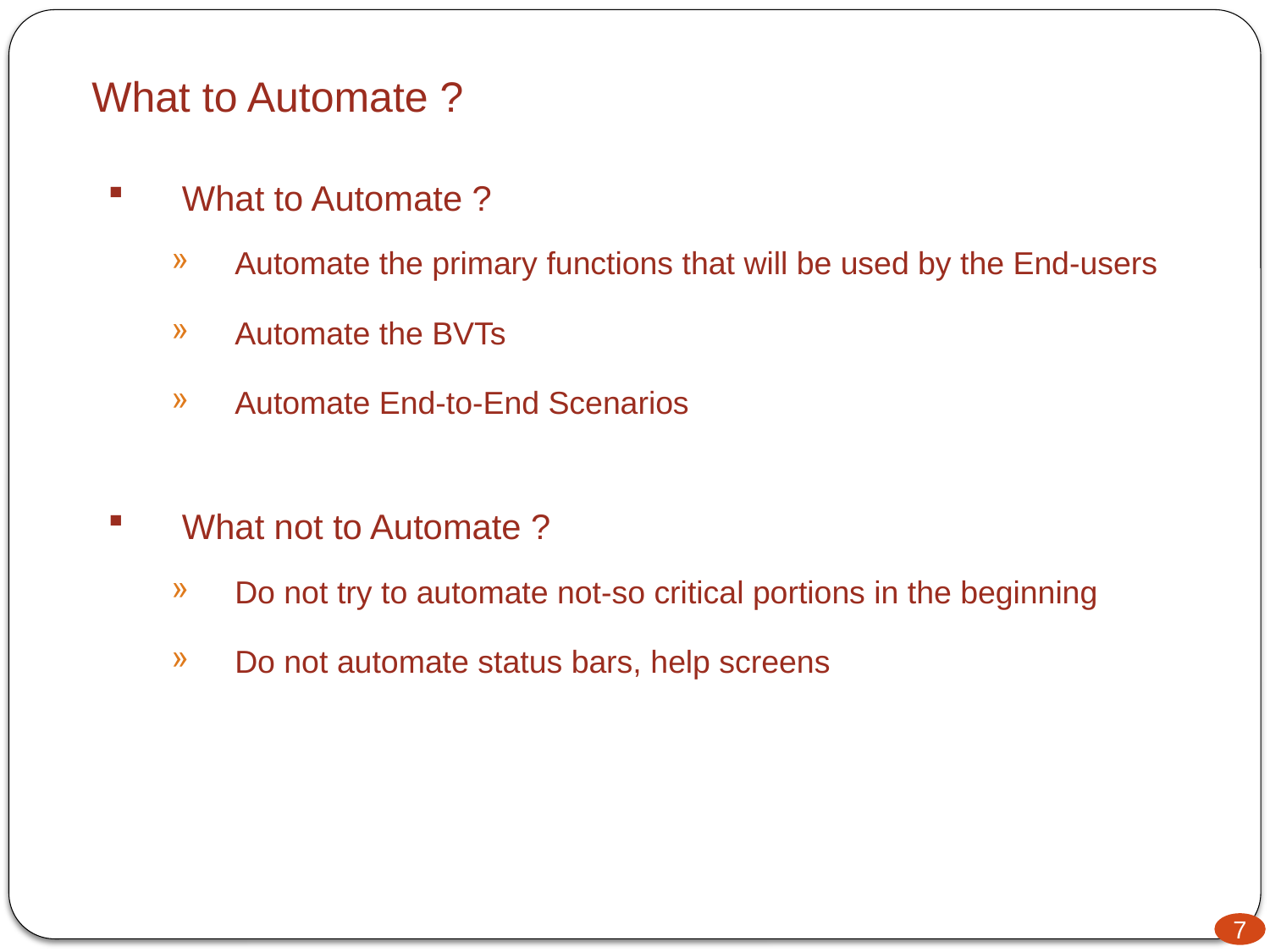

# What to Automate ?
What to Automate ?
Automate the primary functions that will be used by the End-users
Automate the BVTs
Automate End-to-End Scenarios

What not to Automate ?
Do not try to automate not-so critical portions in the beginning
Do not automate status bars, help screens

7